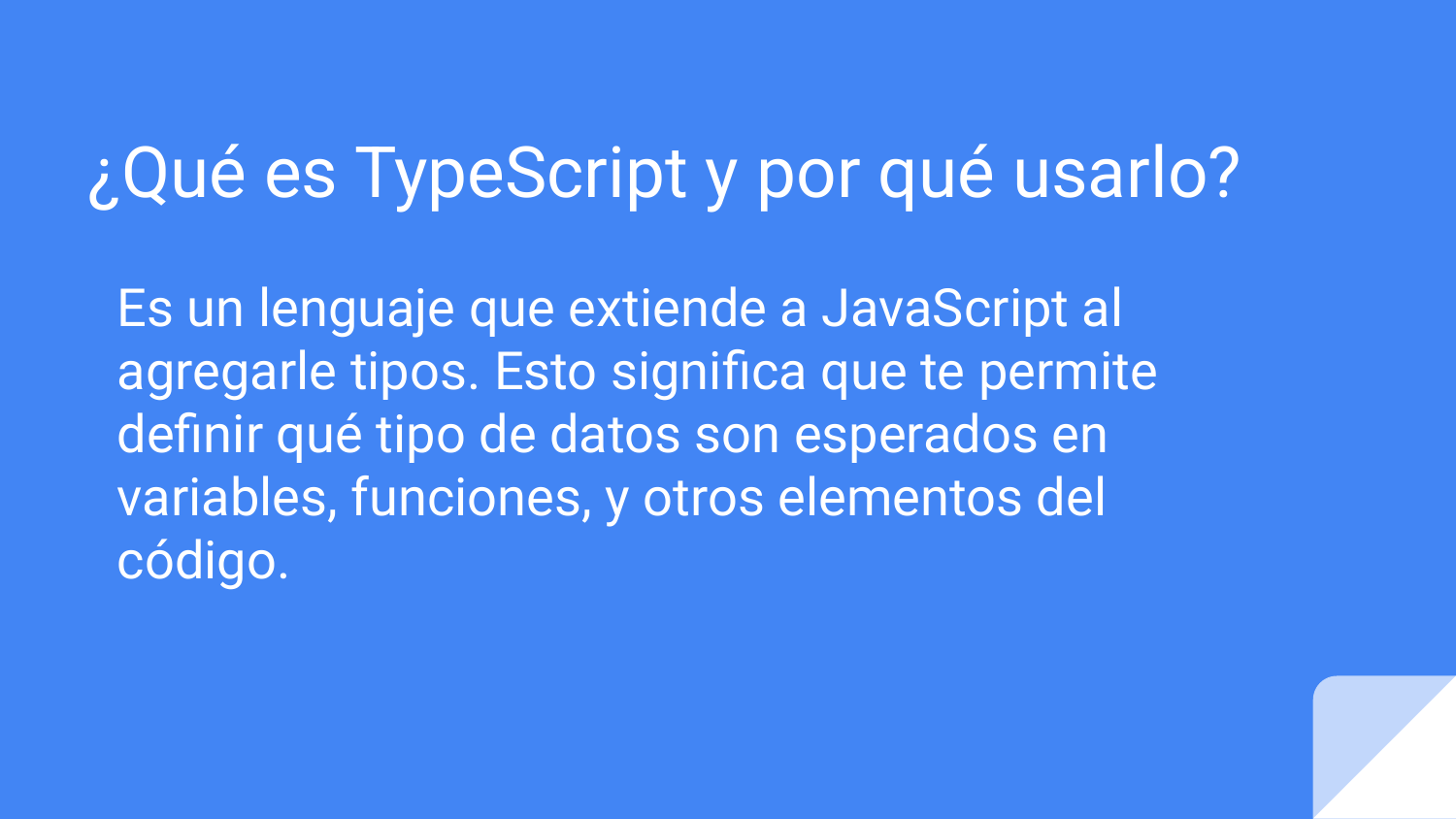

# ¿Qué es TypeScript y por qué usarlo?
Es un lenguaje que extiende a JavaScript al agregarle tipos. Esto significa que te permite definir qué tipo de datos son esperados en variables, funciones, y otros elementos del código.